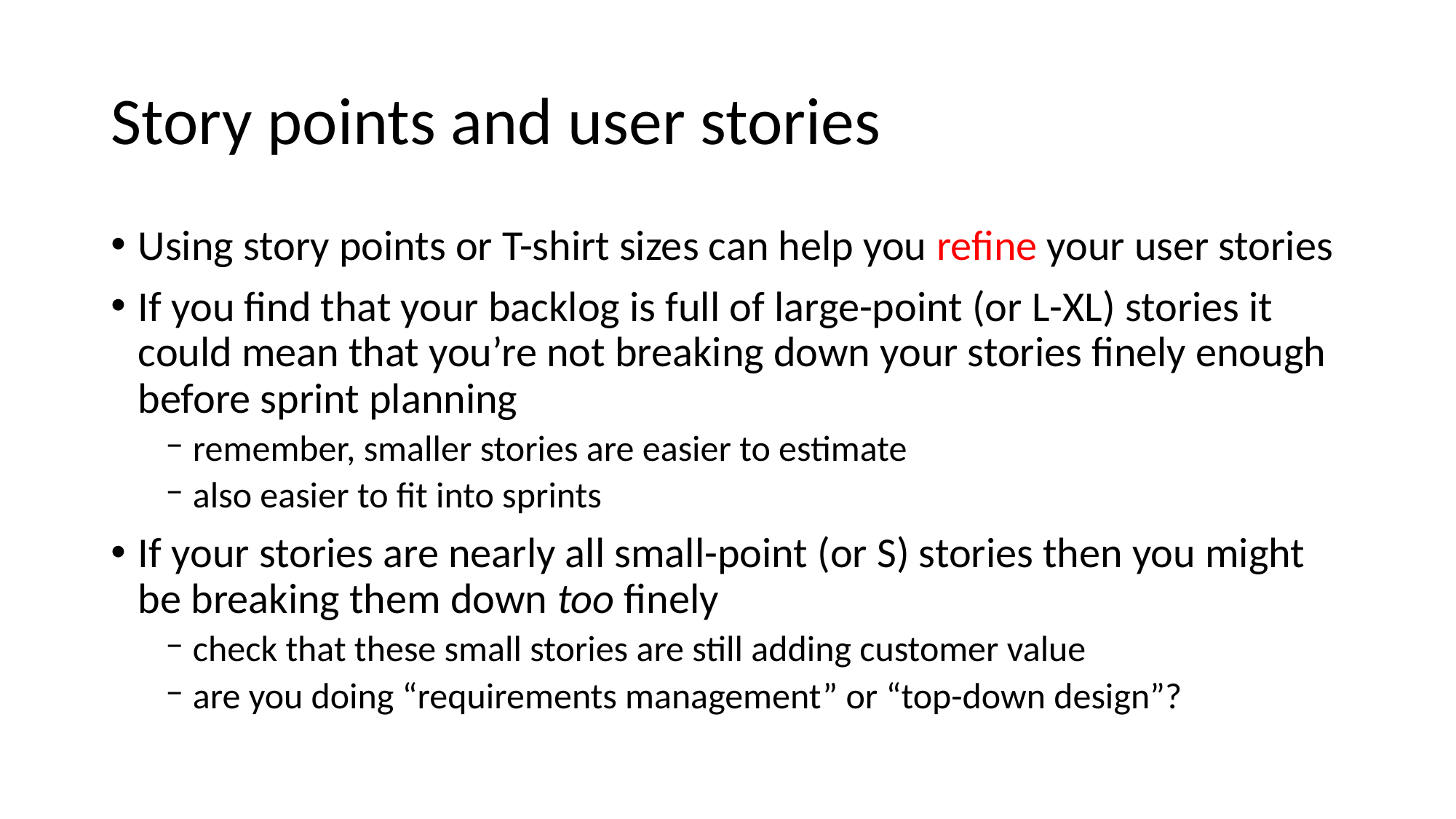

# Story points and user stories
Using story points or T-shirt sizes can help you refine your user stories
If you find that your backlog is full of large-point (or L-XL) stories it could mean that you’re not breaking down your stories finely enough before sprint planning
remember, smaller stories are easier to estimate
also easier to fit into sprints
If your stories are nearly all small-point (or S) stories then you might be breaking them down too finely
check that these small stories are still adding customer value
are you doing “requirements management” or “top-down design”?